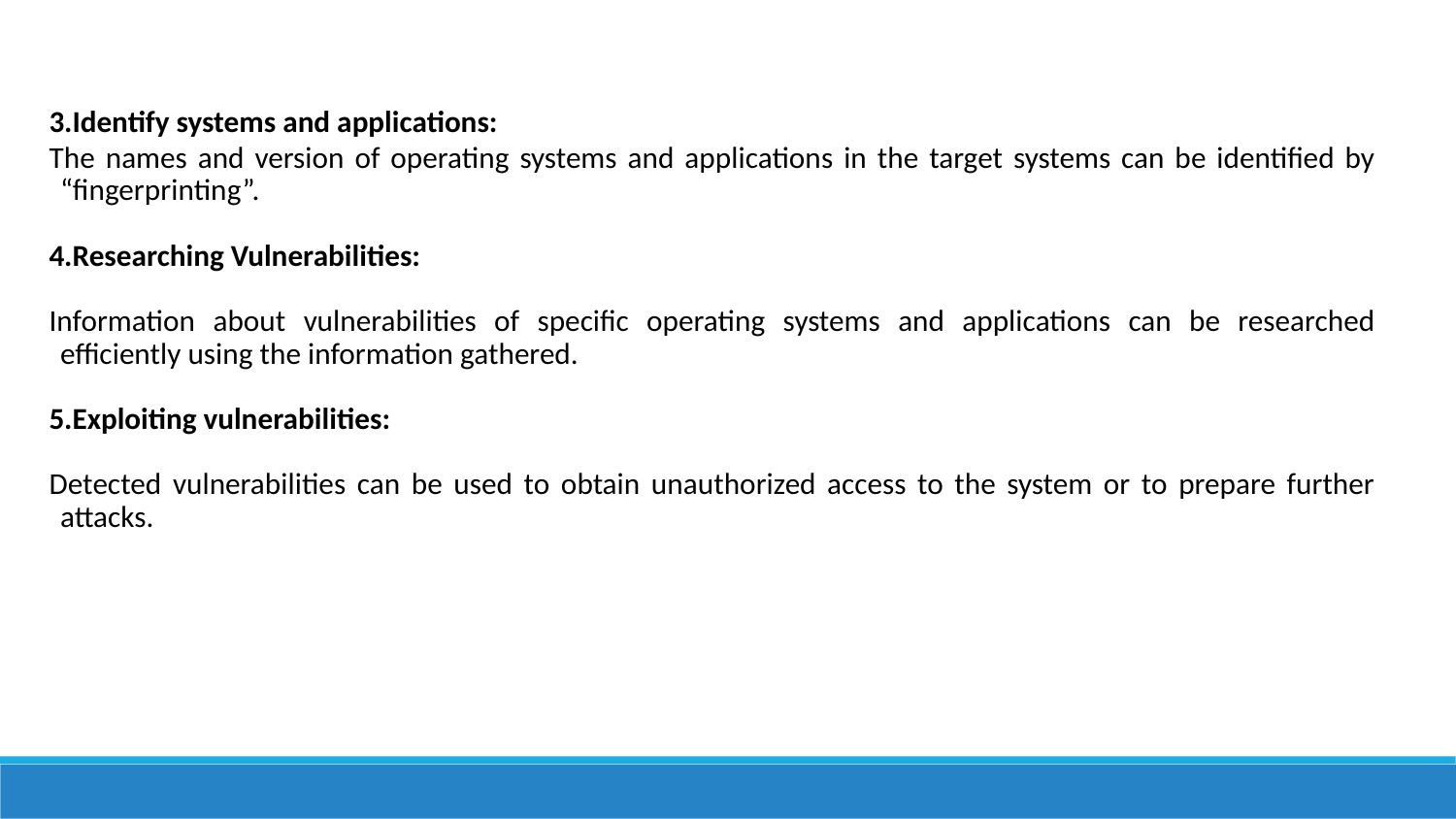

3.Identify systems and applications:
The names and version of operating systems and applications in the target systems can be identified by “fingerprinting”.

4.Researching Vulnerabilities:

Information about vulnerabilities of specific operating systems and applications can be researched efficiently using the information gathered.

5.Exploiting vulnerabilities:

Detected vulnerabilities can be used to obtain unauthorized access to the system or to prepare further attacks.